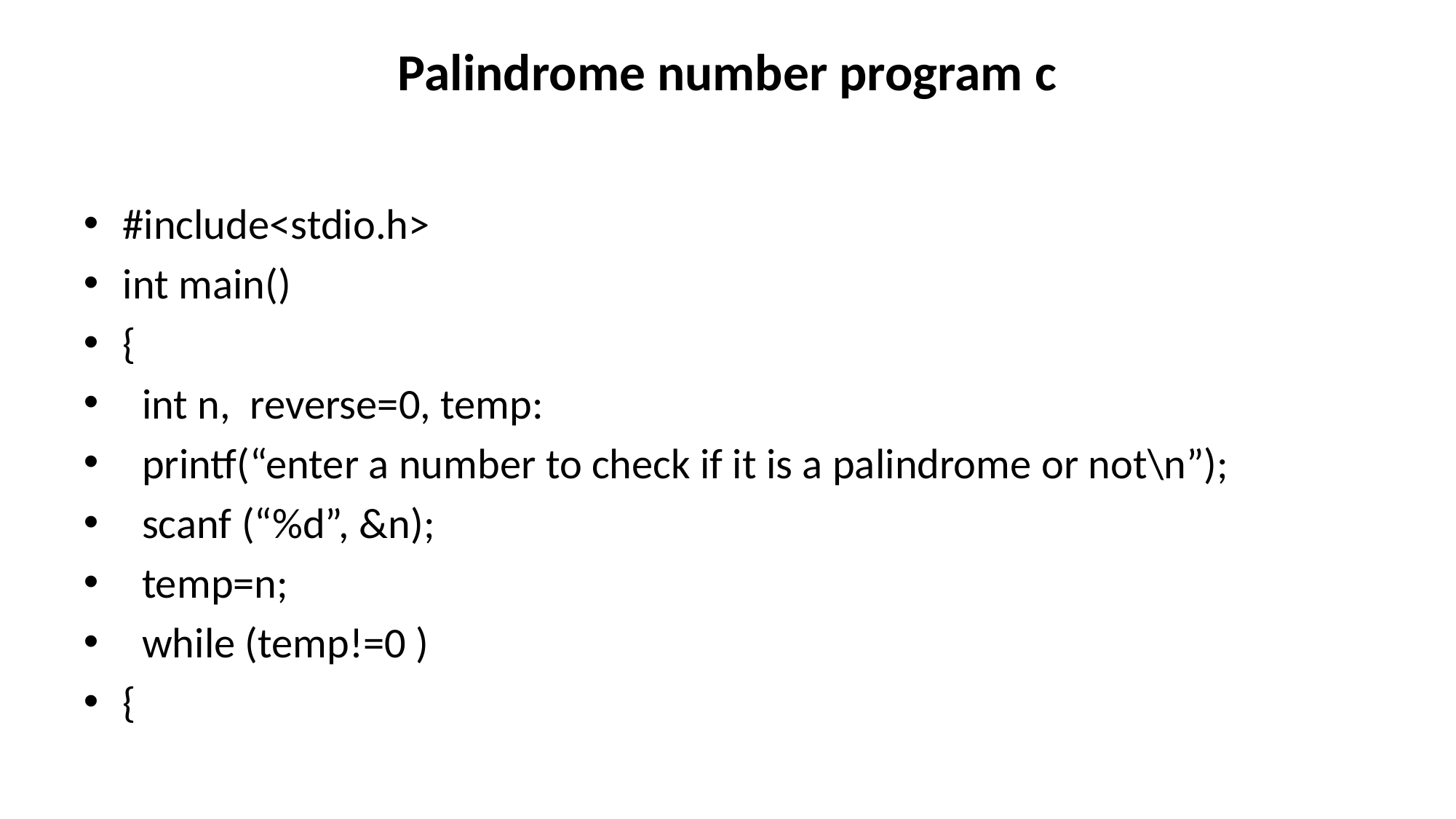

# Palindrome number program c
#include<stdio.h>
int main()
{
  int n,  reverse=0, temp:
  printf(“enter a number to check if it is a palindrome or not\n”);
  scanf (“%d”, &n);
  temp=n;
  while (temp!=0 )
{